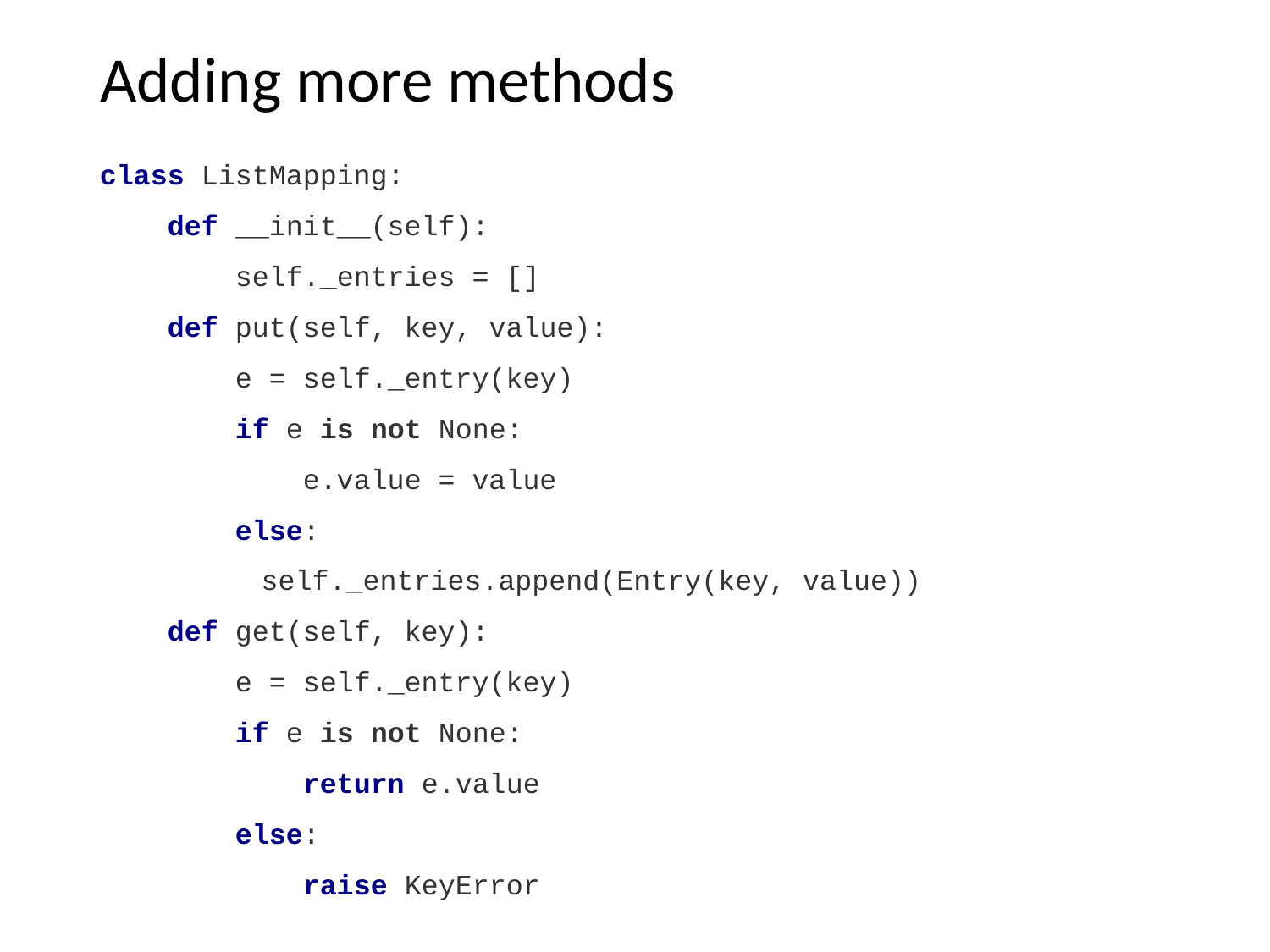

# Adding more methods
class ListMapping:
    def __init__(self):
        self._entries = []
    def put(self, key, value):
        e = self._entry(key)
        if e is not None:
            e.value = value
        else:
		self._entries.append(Entry(key, value))
    def get(self, key):
        e = self._entry(key)
        if e is not None:
            return e.value
        else:
            raise KeyError